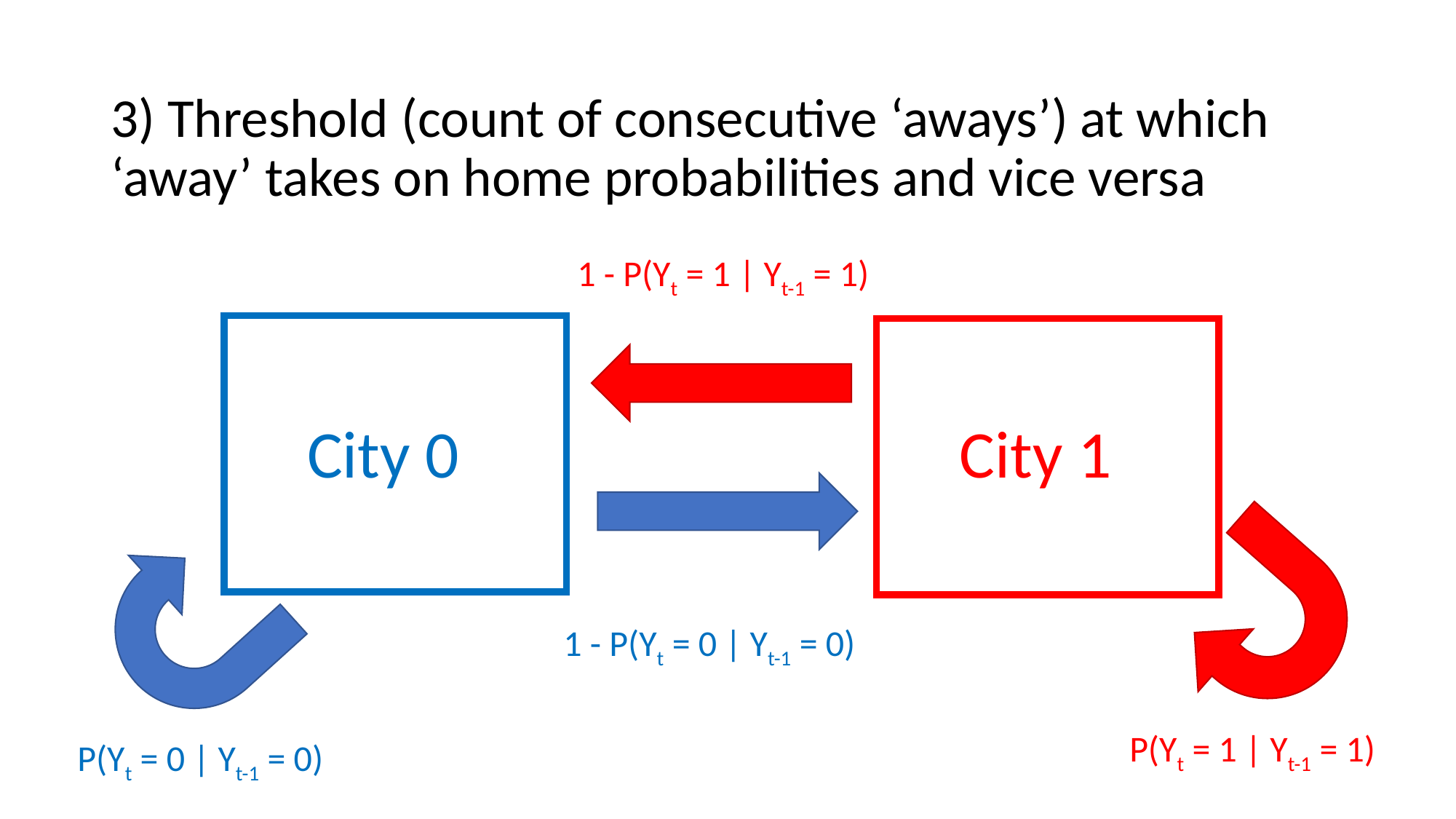

# 3) Threshold (count of consecutive ‘aways’) at which ‘away’ takes on home probabilities and vice versa
1 - P(Yt = 1 | Yt-1 = 1)

City 0
City 1

1 - P(Yt = 0 | Yt-1 = 0)
P(Yt = 1 | Yt-1 = 1)
P(Yt = 0 | Yt-1 = 0)